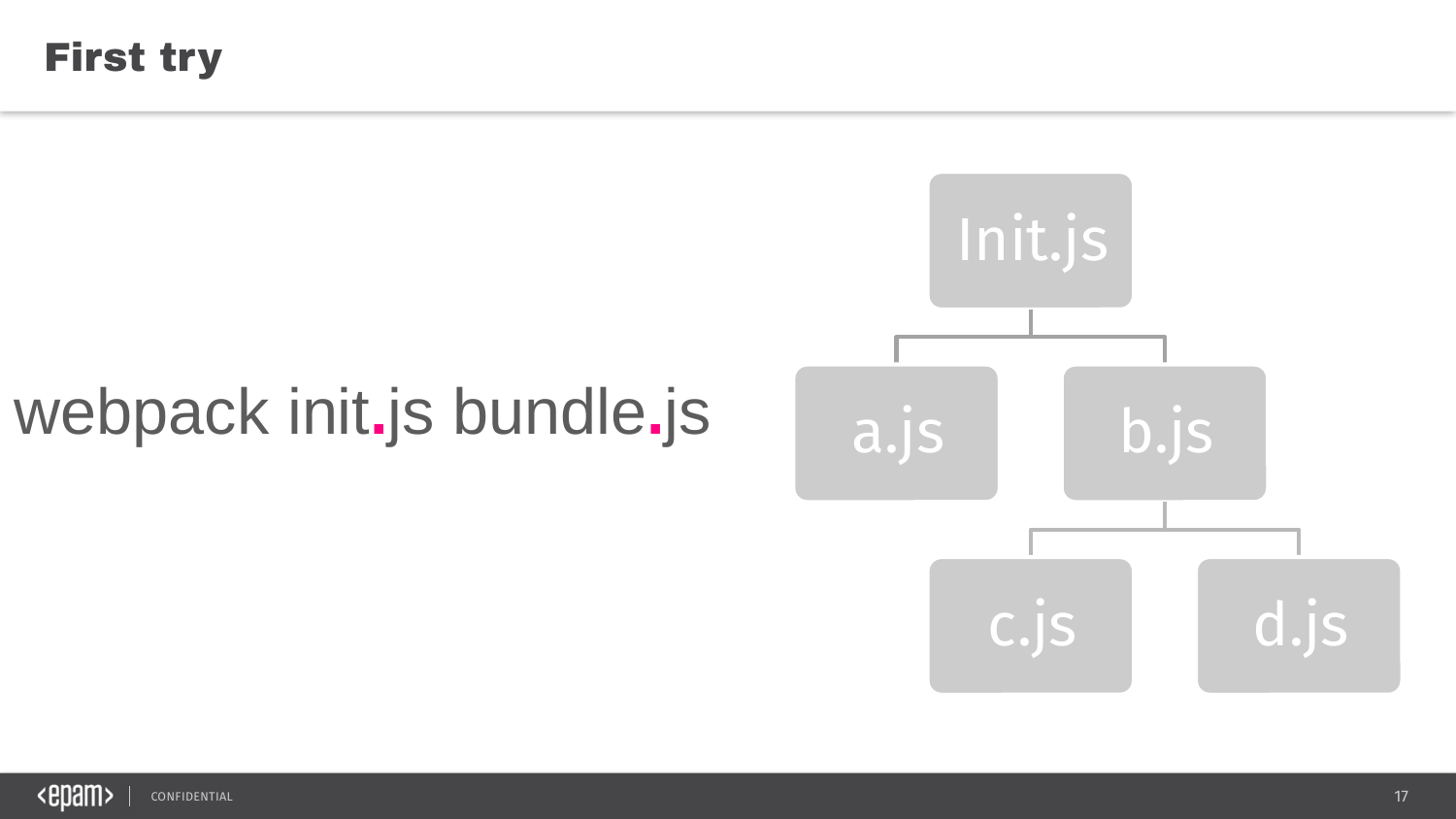

First try
Init.js
a.js
b.js
c.js
d.js
webpack init.js bundle.js